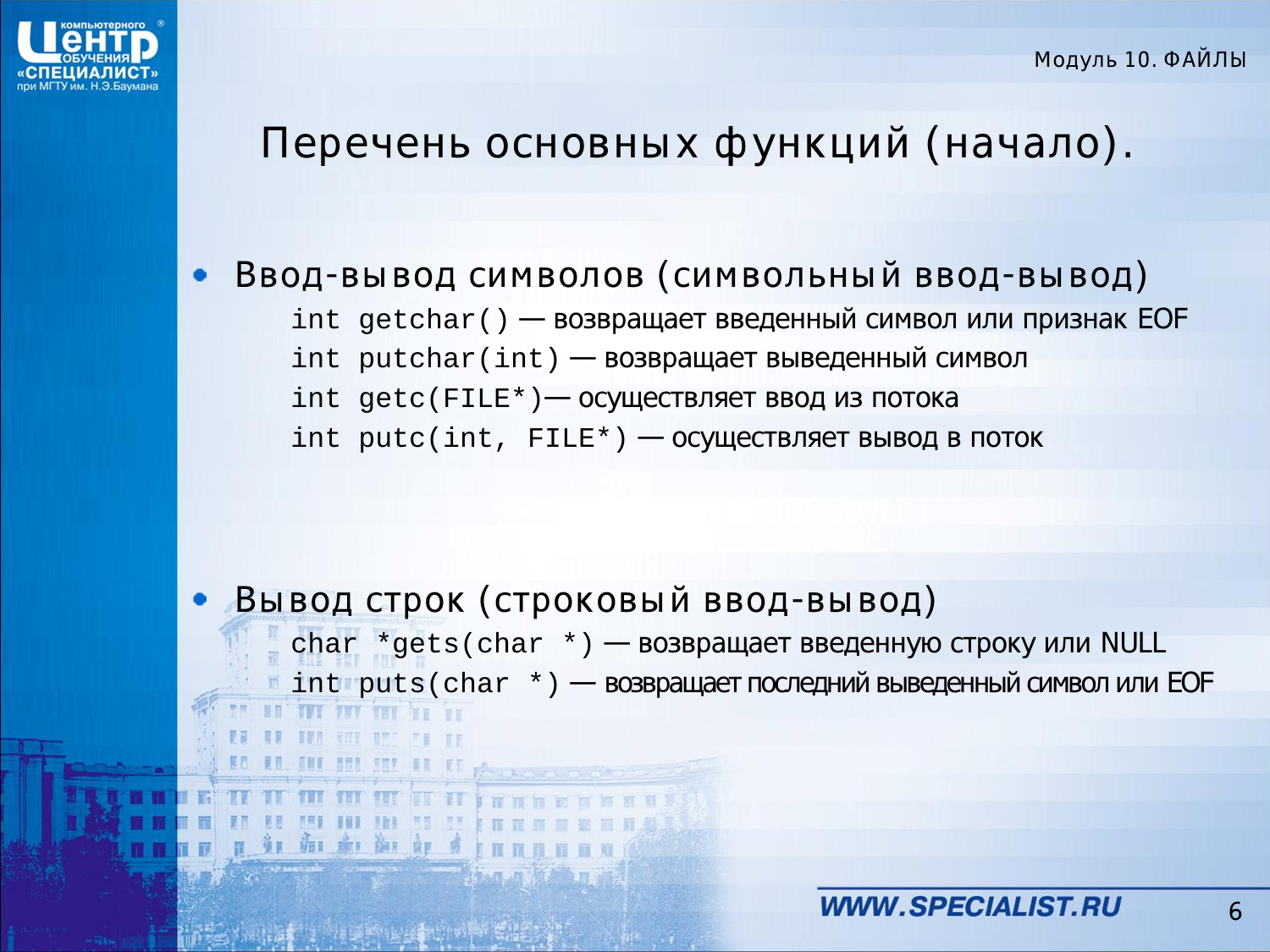

Модуль 10. ФАЙЛЫ
# Перечень основных функций (начало).
Ввод-вывод символов (символьный ввод-вывод)
	int getchar() — возвращает введенный символ или признак EOF
	int putchar(int) — возвращает выведенный символ
	int getc(FILE*)— осуществляет ввод из потока
	int putc(int, FILE*) — осуществляет вывод в поток

Вывод строк (строковый ввод-вывод)
	char *gets(char *) — возвращает введенную строку или NULL
	int puts(char *) — возвращает последний выведенный символ или EOF
6